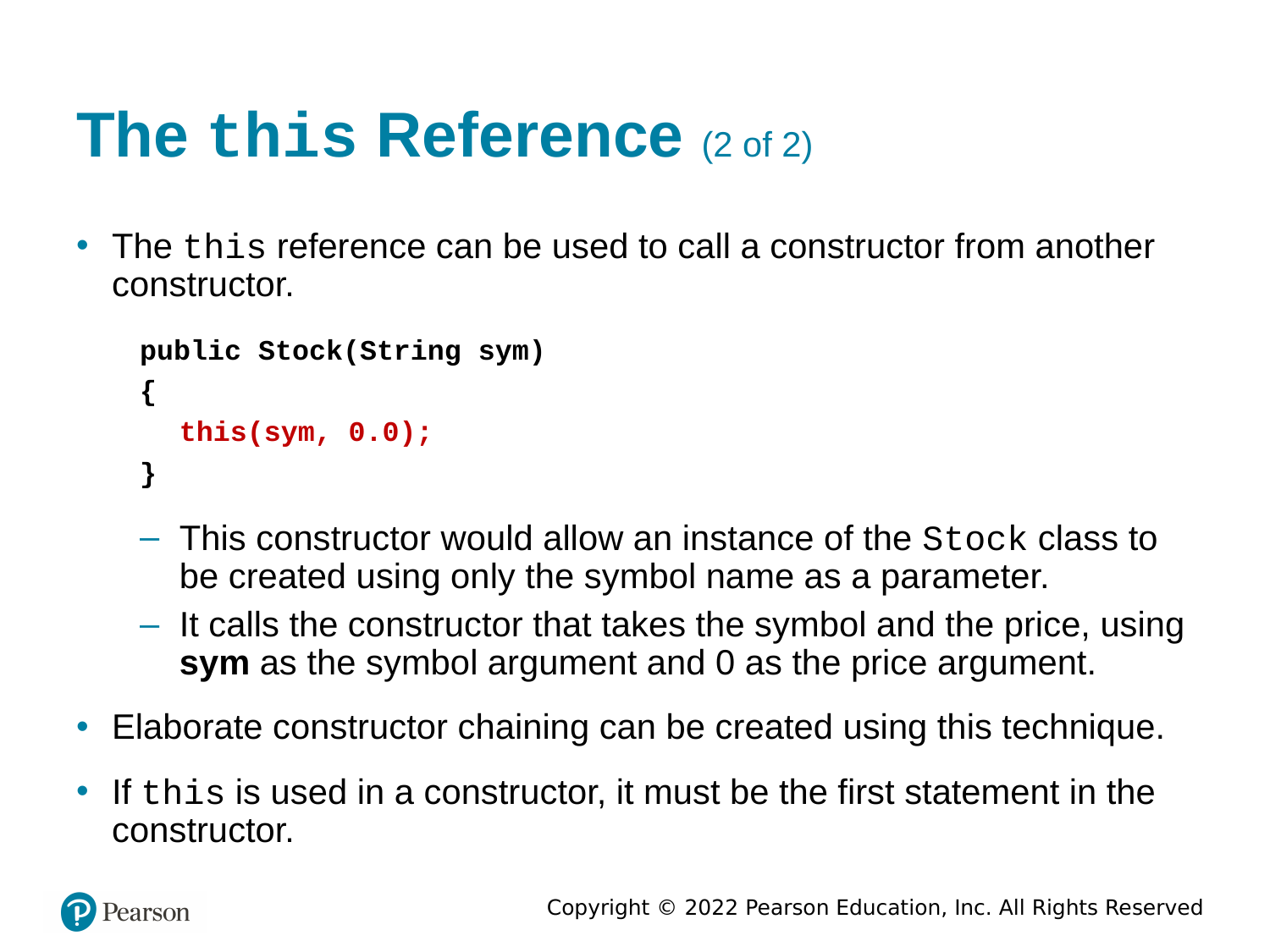

# The this Reference (2 of 2)
The this reference can be used to call a constructor from another constructor.
public Stock(String sym)
{
	this(sym, 0.0);
}
This constructor would allow an instance of the Stock class to be created using only the symbol name as a parameter.
It calls the constructor that takes the symbol and the price, using sym as the symbol argument and 0 as the price argument.
Elaborate constructor chaining can be created using this technique.
If this is used in a constructor, it must be the first statement in the constructor.